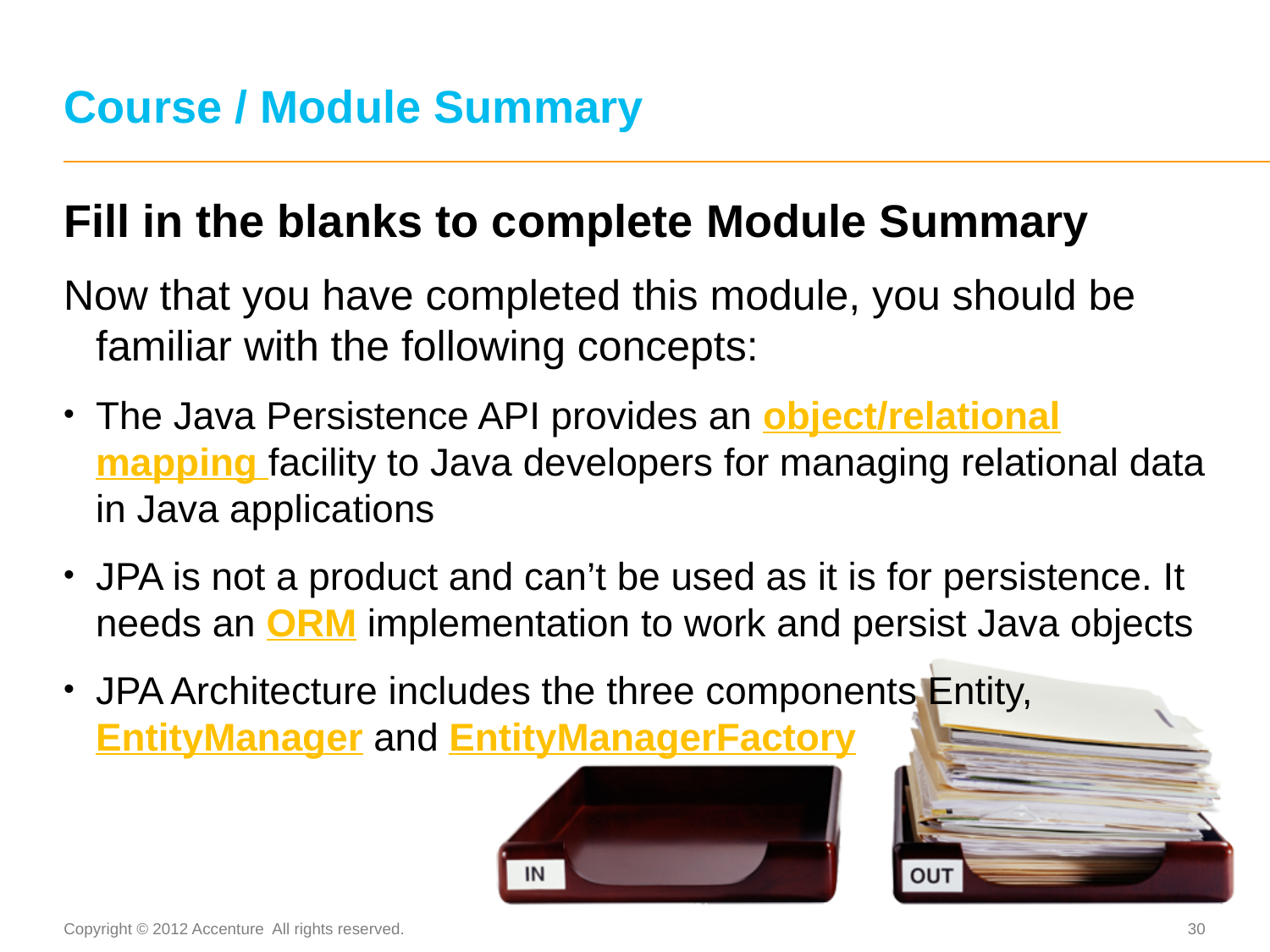

# Course / Module Summary
Fill in the blanks to complete Module Summary
Now that you have completed this module, you should be familiar with the following concepts:
The Java Persistence API provides an object/relational mapping facility to Java developers for managing relational data in Java applications
JPA is not a product and can’t be used as it is for persistence. It needs an ORM implementation to work and persist Java objects
JPA Architecture includes the three components Entity, EntityManager and EntityManagerFactory